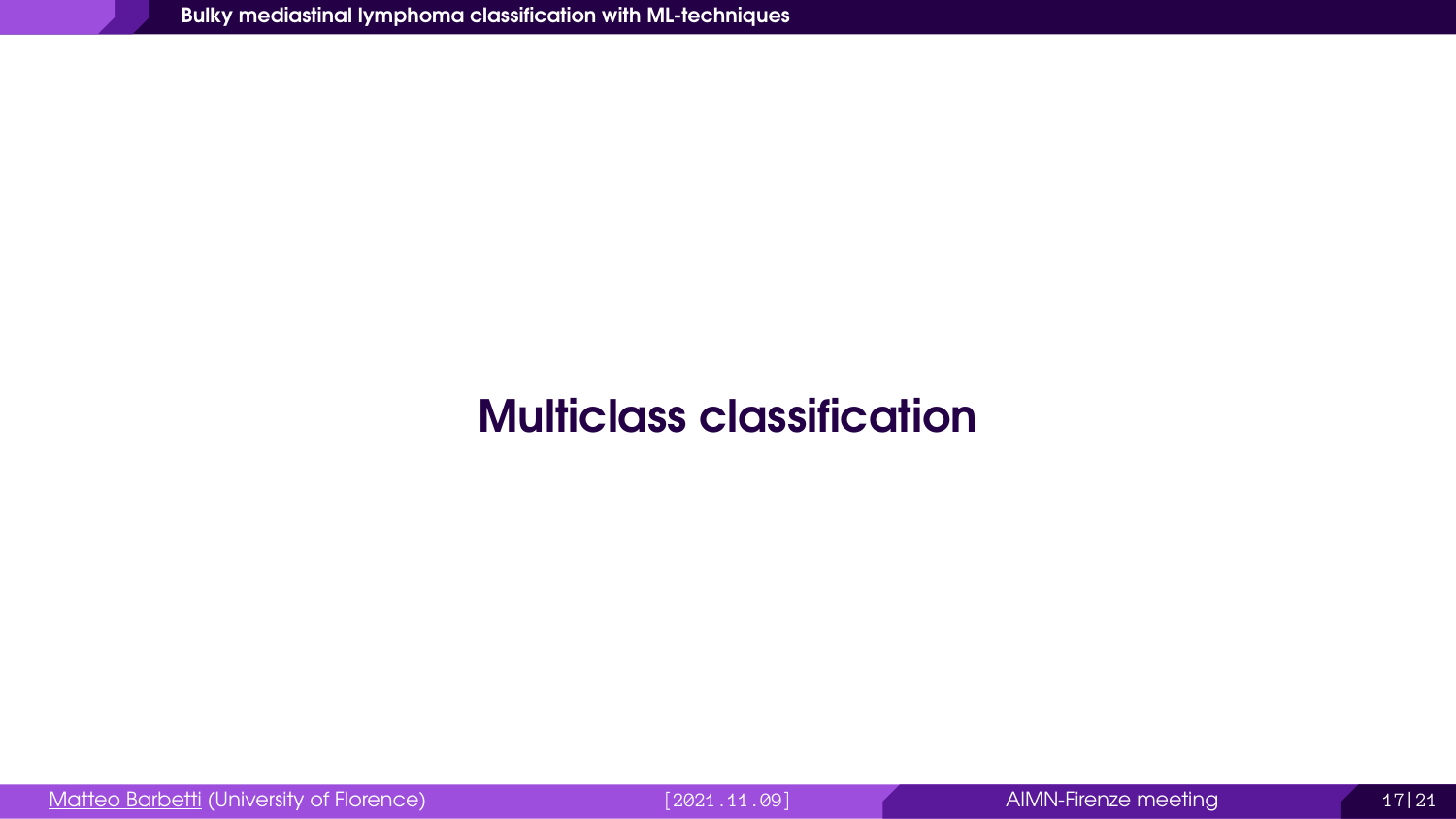

Bulky mediastinal lymphoma classification with ML-techniques
Multiclass classification
Matteo Barbetti (University of Florence)
[2021.11.09]
AIMN-Firenze meeting
17|21